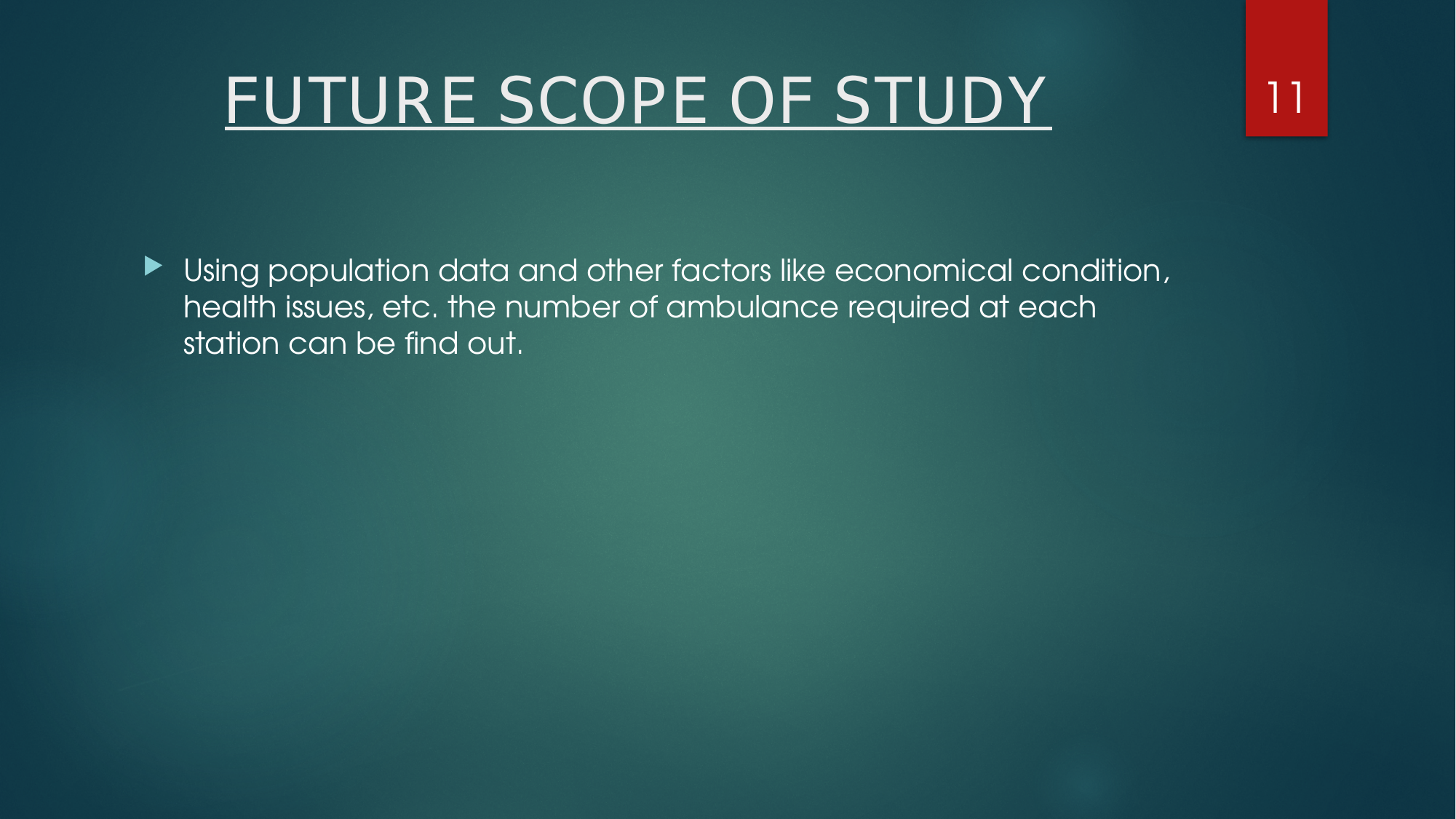

11
# FUTURE SCOPE OF STUDY
Using population data and other factors like economical condition, health issues, etc. the number of ambulance required at each station can be find out.